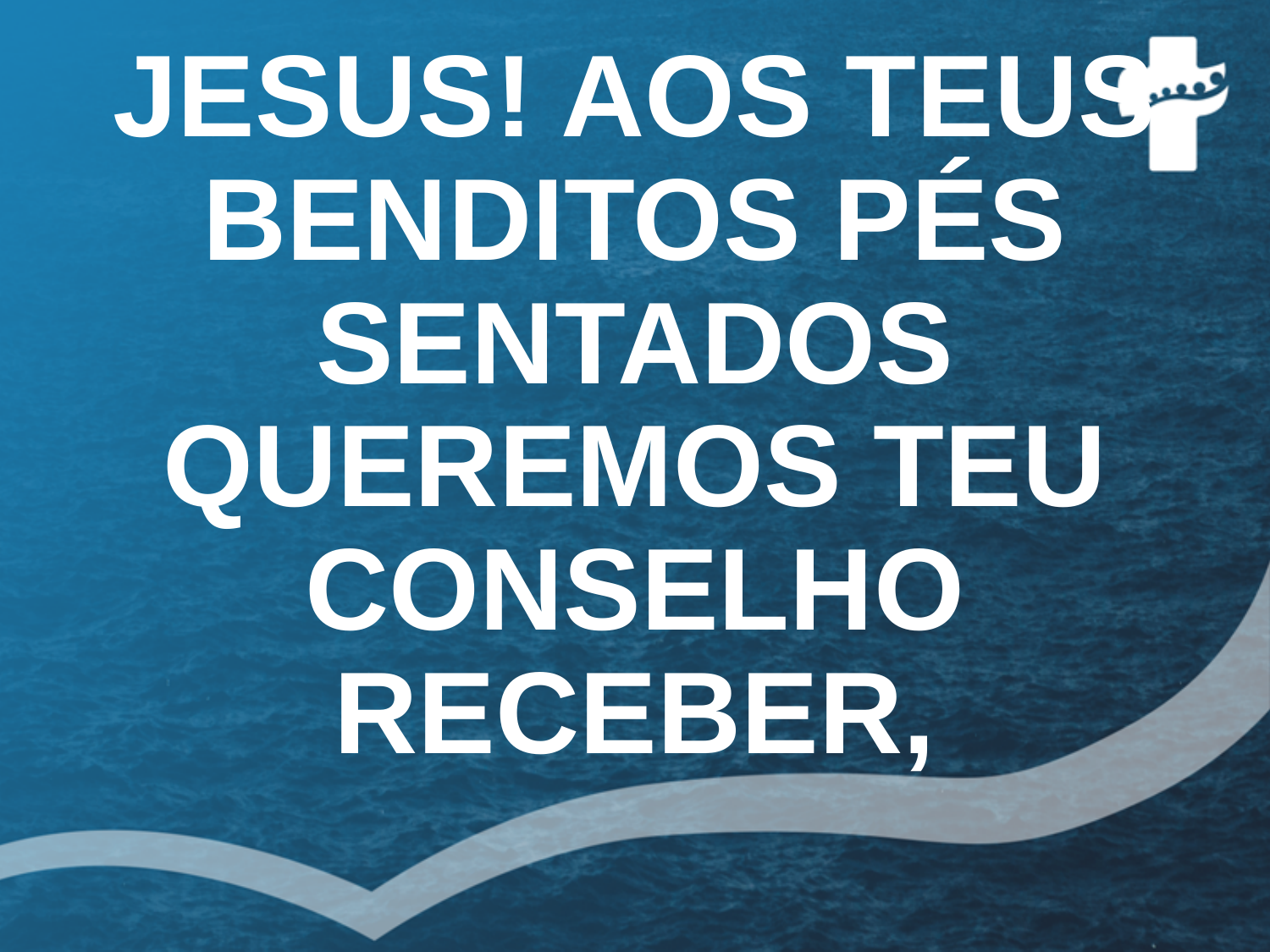

# JESUS! AOS TEUS BENDITOS PÉS SENTADOS QUEREMOS TEU CONSELHO RECEBER,